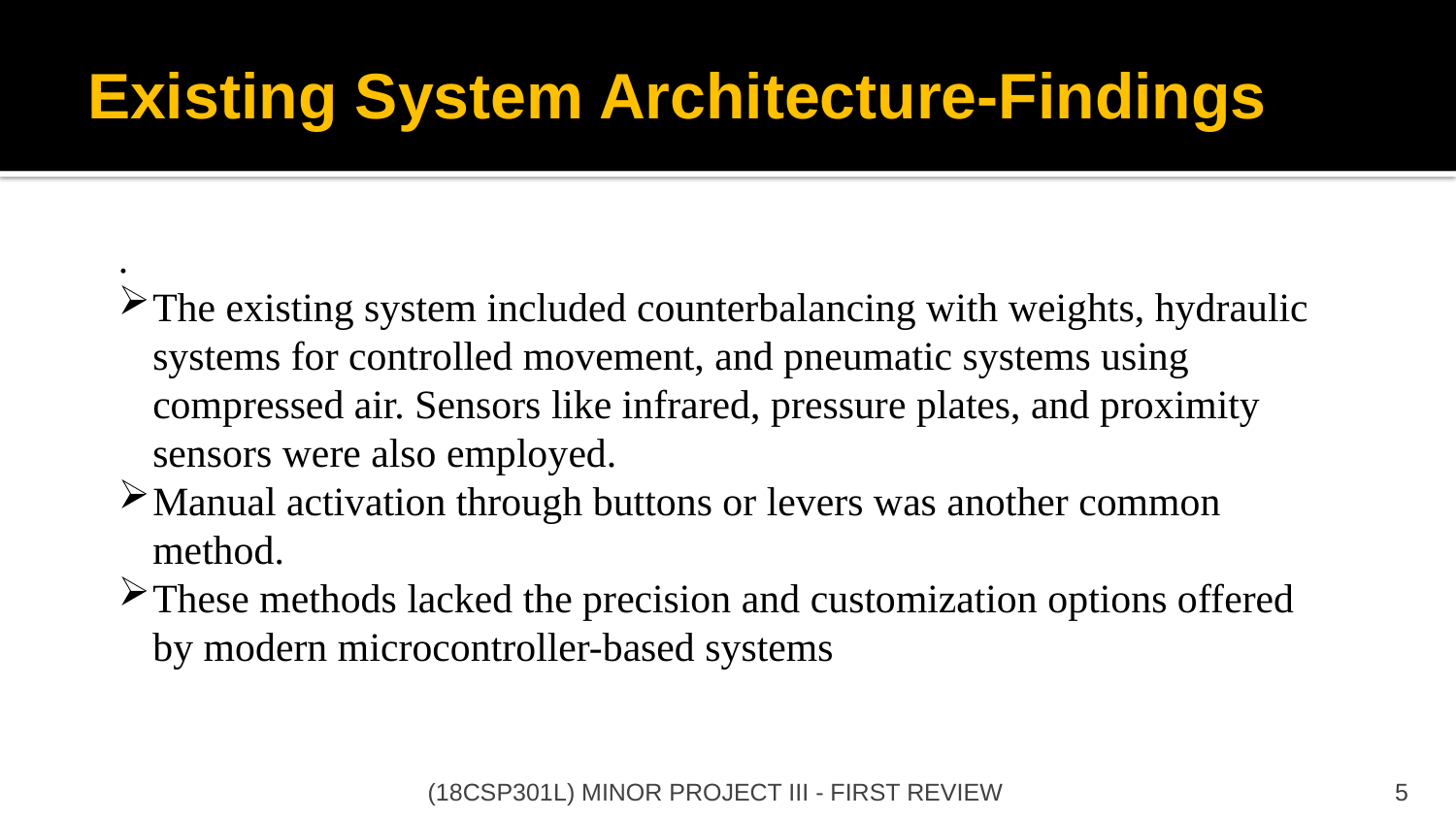

# Existing System Architecture-Findings

.
The existing system included counterbalancing with weights, hydraulic systems for controlled movement, and pneumatic systems using compressed air. Sensors like infrared, pressure plates, and proximity sensors were also employed.
Manual activation through buttons or levers was another common method.
These methods lacked the precision and customization options offered by modern microcontroller-based systems

(18CSP301L) MINOR PROJECT III - FIRST REVIEW
5